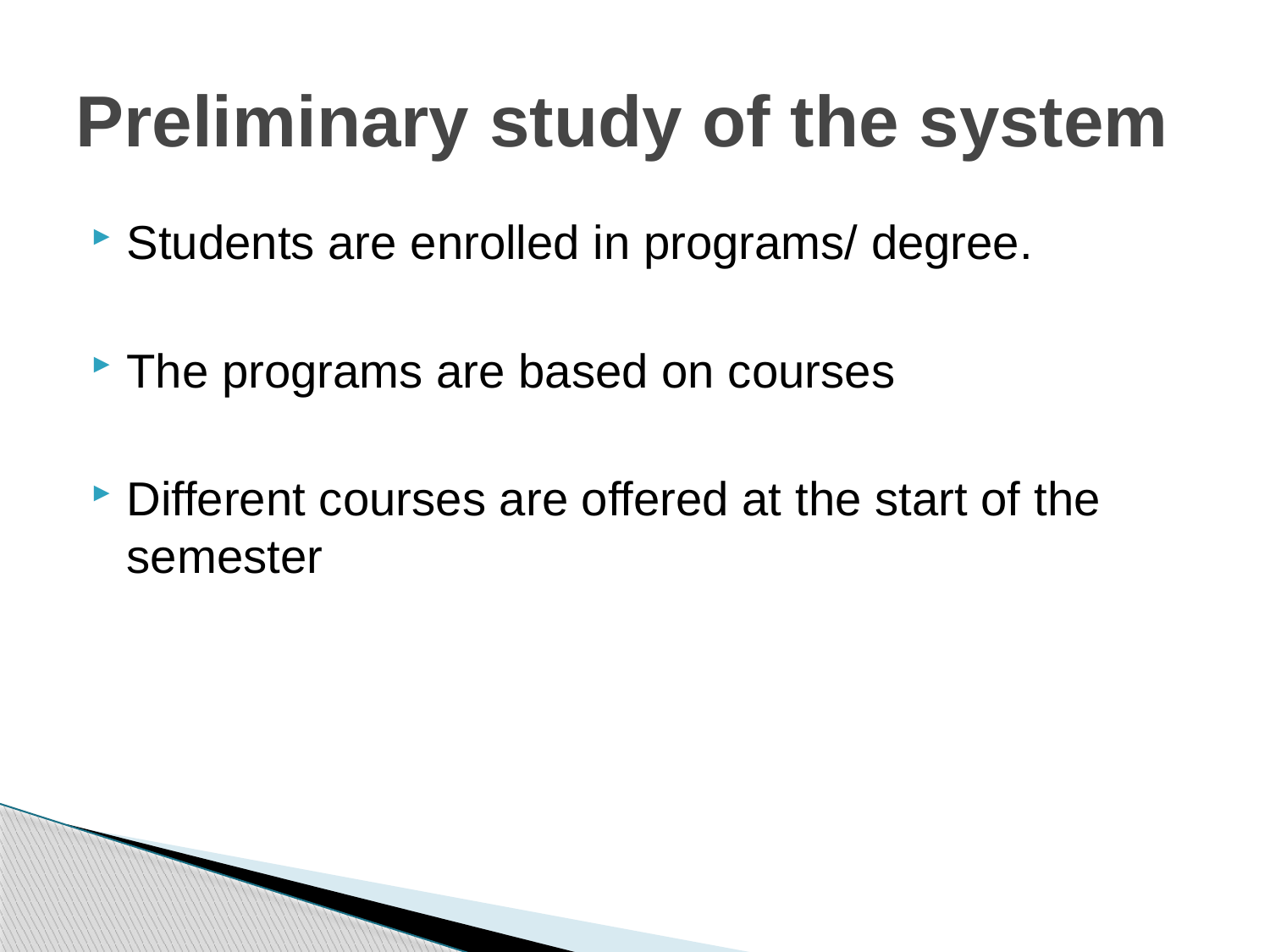

# Preliminary study of the system
Students are enrolled in programs/ degree.

The programs are based on courses

Different courses are offered at the start of the semester